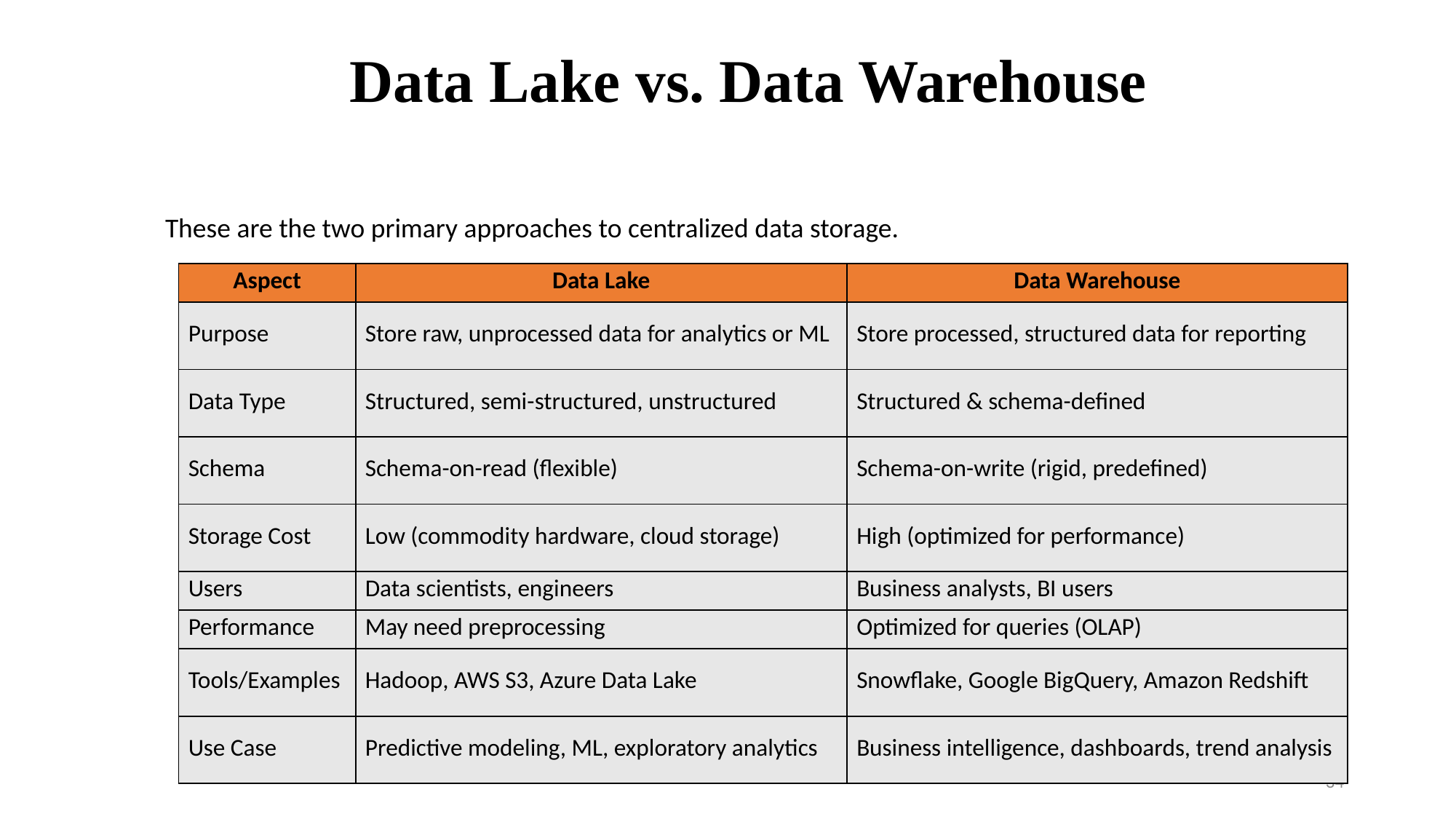

Data Lake vs. Data Warehouse
These are the two primary approaches to centralized data storage.
| Aspect | Data Lake | Data Warehouse |
| --- | --- | --- |
| Purpose | Store raw, unprocessed data for analytics or ML | Store processed, structured data for reporting |
| Data Type | Structured, semi-structured, unstructured | Structured & schema-defined |
| Schema | Schema-on-read (flexible) | Schema-on-write (rigid, predefined) |
| Storage Cost | Low (commodity hardware, cloud storage) | High (optimized for performance) |
| Users | Data scientists, engineers | Business analysts, BI users |
| Performance | May need preprocessing | Optimized for queries (OLAP) |
| Tools/Examples | Hadoop, AWS S3, Azure Data Lake | Snowflake, Google BigQuery, Amazon Redshift |
| Use Case | Predictive modeling, ML, exploratory analytics | Business intelligence, dashboards, trend analysis |
34